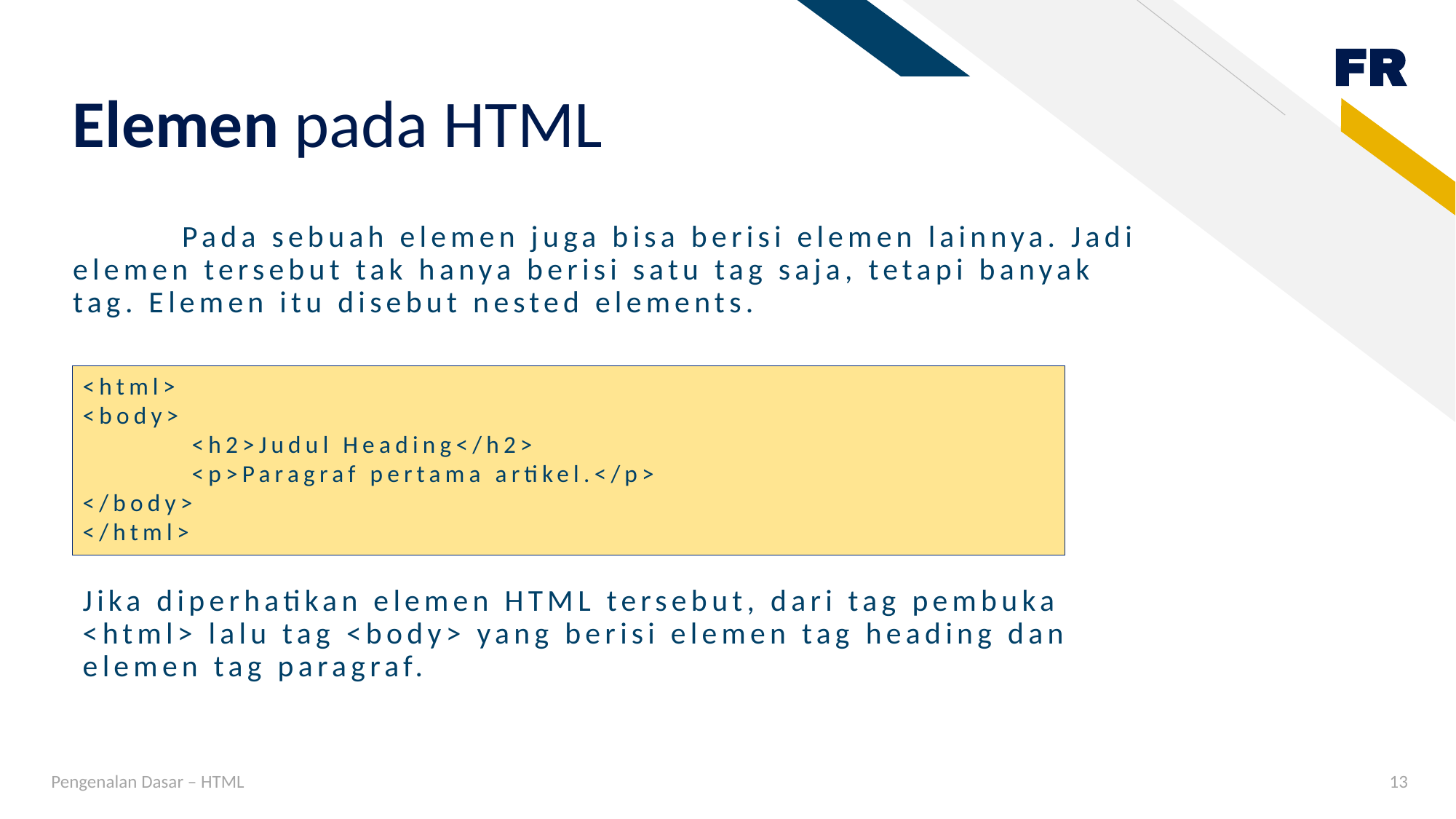

# Elemen pada HTML

	Pada sebuah elemen juga bisa berisi elemen lainnya. Jadi elemen tersebut tak hanya berisi satu tag saja, tetapi banyak tag. Elemen itu disebut nested elements.
<html>
<body>
	<h2>Judul Heading</h2>
	<p>Paragraf pertama artikel.</p>
</body>
</html>
Jika diperhatikan elemen HTML tersebut, dari tag pembuka <html> lalu tag <body> yang berisi elemen tag heading dan elemen tag paragraf.
Pengenalan Dasar – HTML
13